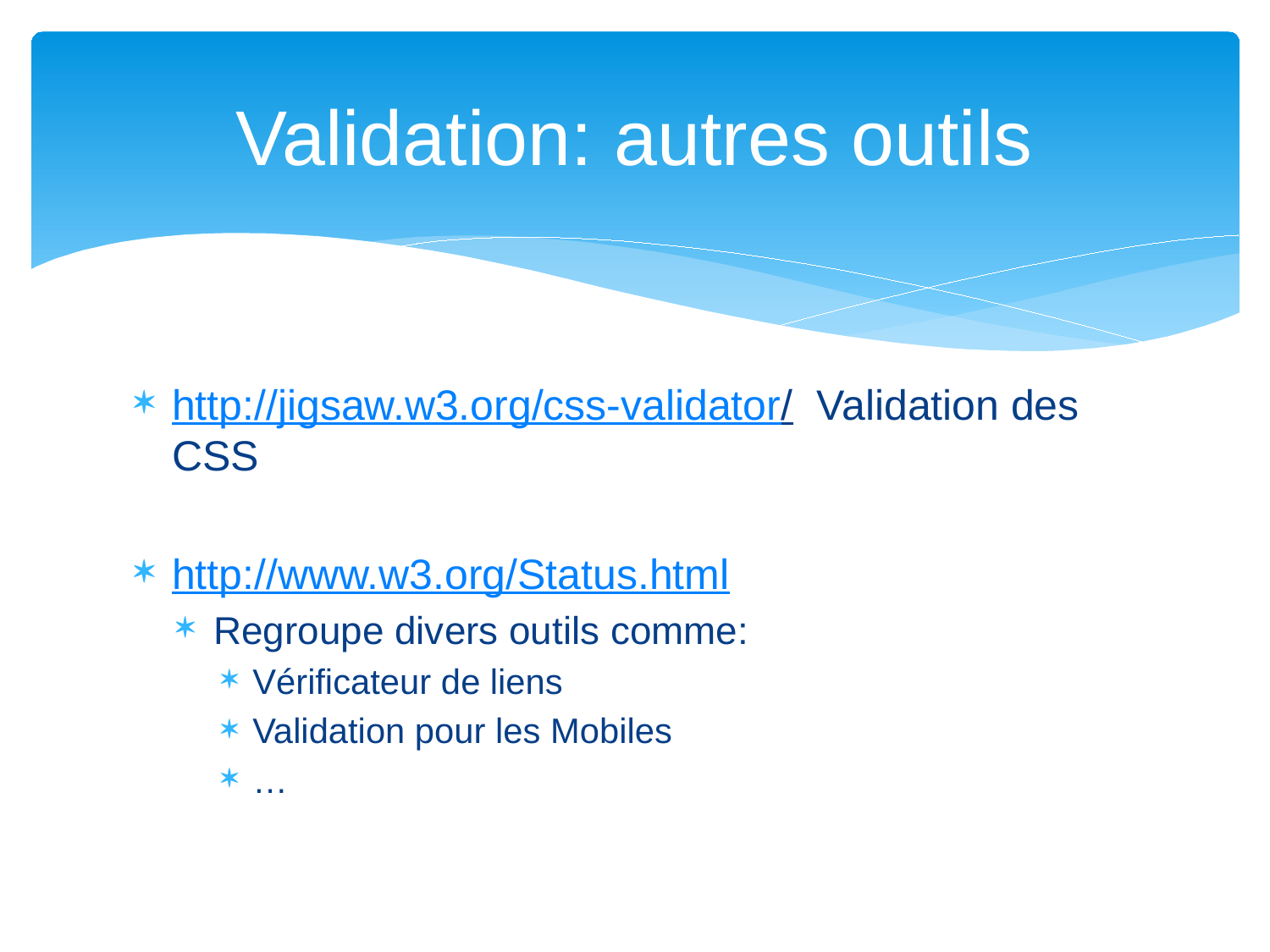

# Validation: autres outils
http://jigsaw.w3.org/css-validator/  Validation des CSS

http://www.w3.org/Status.html
Regroupe divers outils comme:
Vérificateur de liens
Validation pour les Mobiles
…